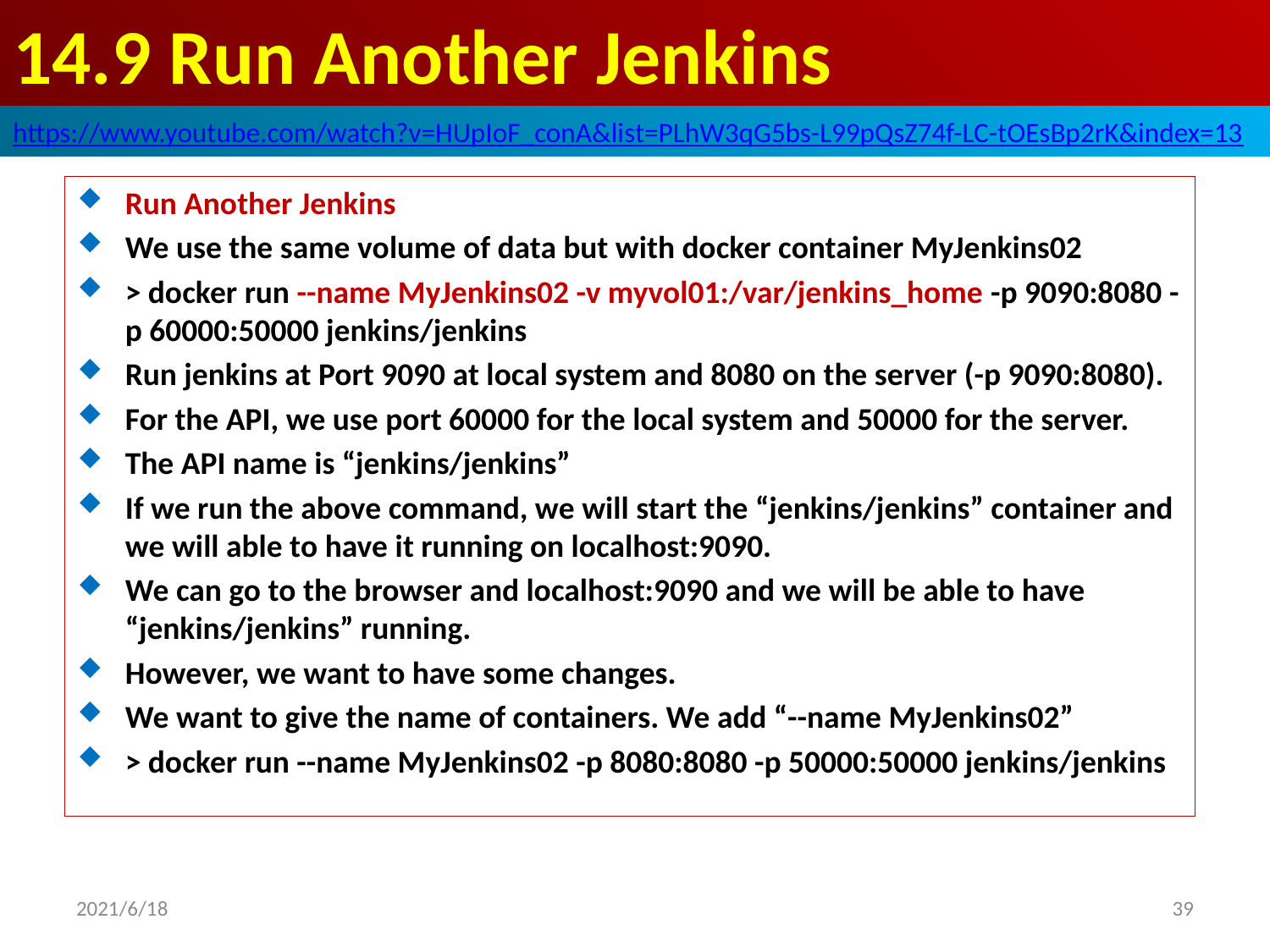

# 14.9 Run Another Jenkins
https://www.youtube.com/watch?v=HUpIoF_conA&list=PLhW3qG5bs-L99pQsZ74f-LC-tOEsBp2rK&index=13
Run Another Jenkins
We use the same volume of data but with docker container MyJenkins02
> docker run --name MyJenkins02 -v myvol01:/var/jenkins_home -p 9090:8080 -p 60000:50000 jenkins/jenkins
Run jenkins at Port 9090 at local system and 8080 on the server (-p 9090:8080).
For the API, we use port 60000 for the local system and 50000 for the server.
The API name is “jenkins/jenkins”
If we run the above command, we will start the “jenkins/jenkins” container and we will able to have it running on localhost:9090.
We can go to the browser and localhost:9090 and we will be able to have “jenkins/jenkins” running.
However, we want to have some changes.
We want to give the name of containers. We add “--name MyJenkins02”
> docker run --name MyJenkins02 -p 8080:8080 -p 50000:50000 jenkins/jenkins

2021/6/18
39